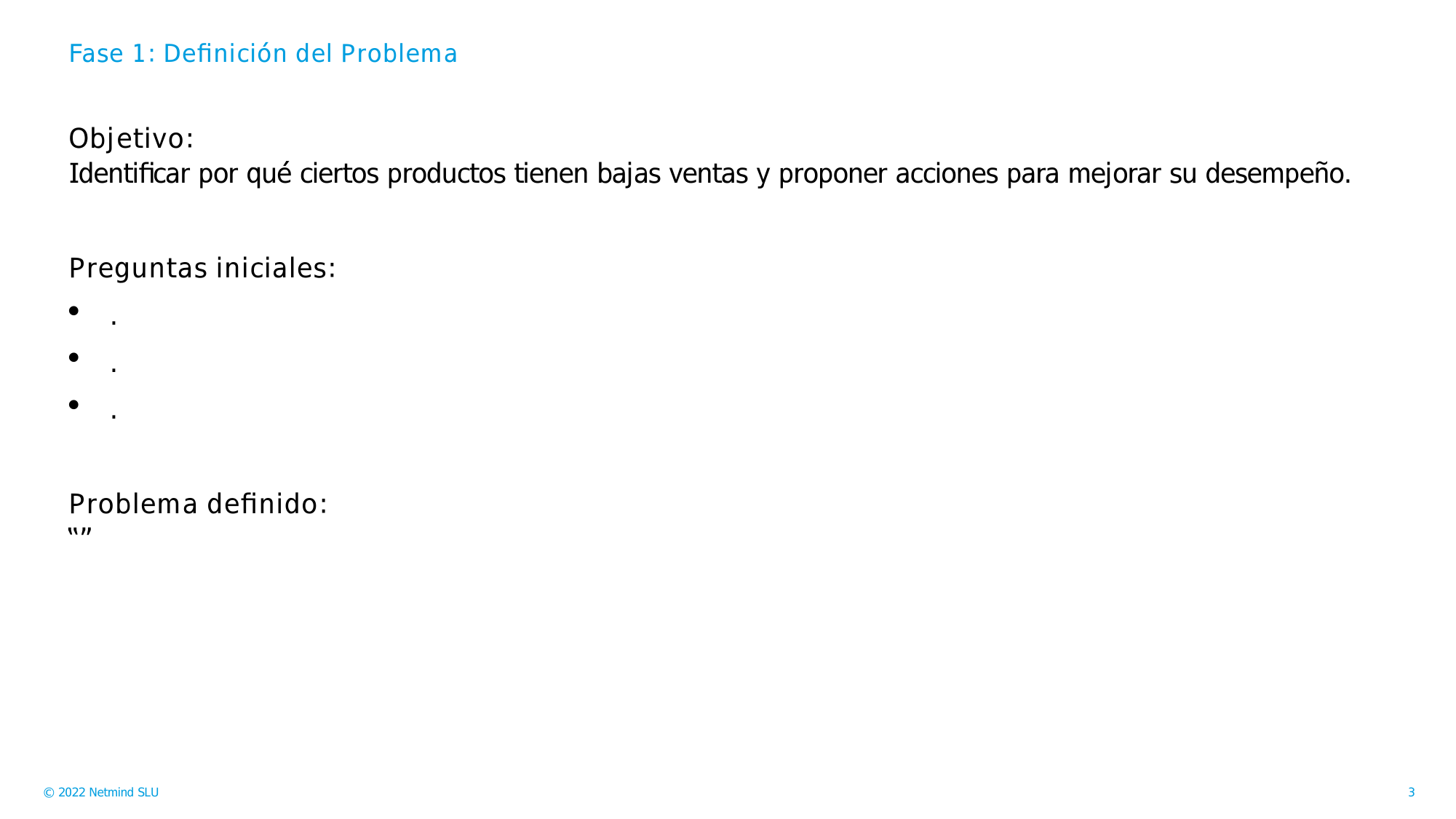

# Fase 1: Definición del Problema
Objetivo:
Identificar por qué ciertos productos tienen bajas ventas y proponer acciones para mejorar su desempeño.

Preguntas iniciales:
.
.
.

Problema definido:
“”
© 2022 Netmind SLU
3